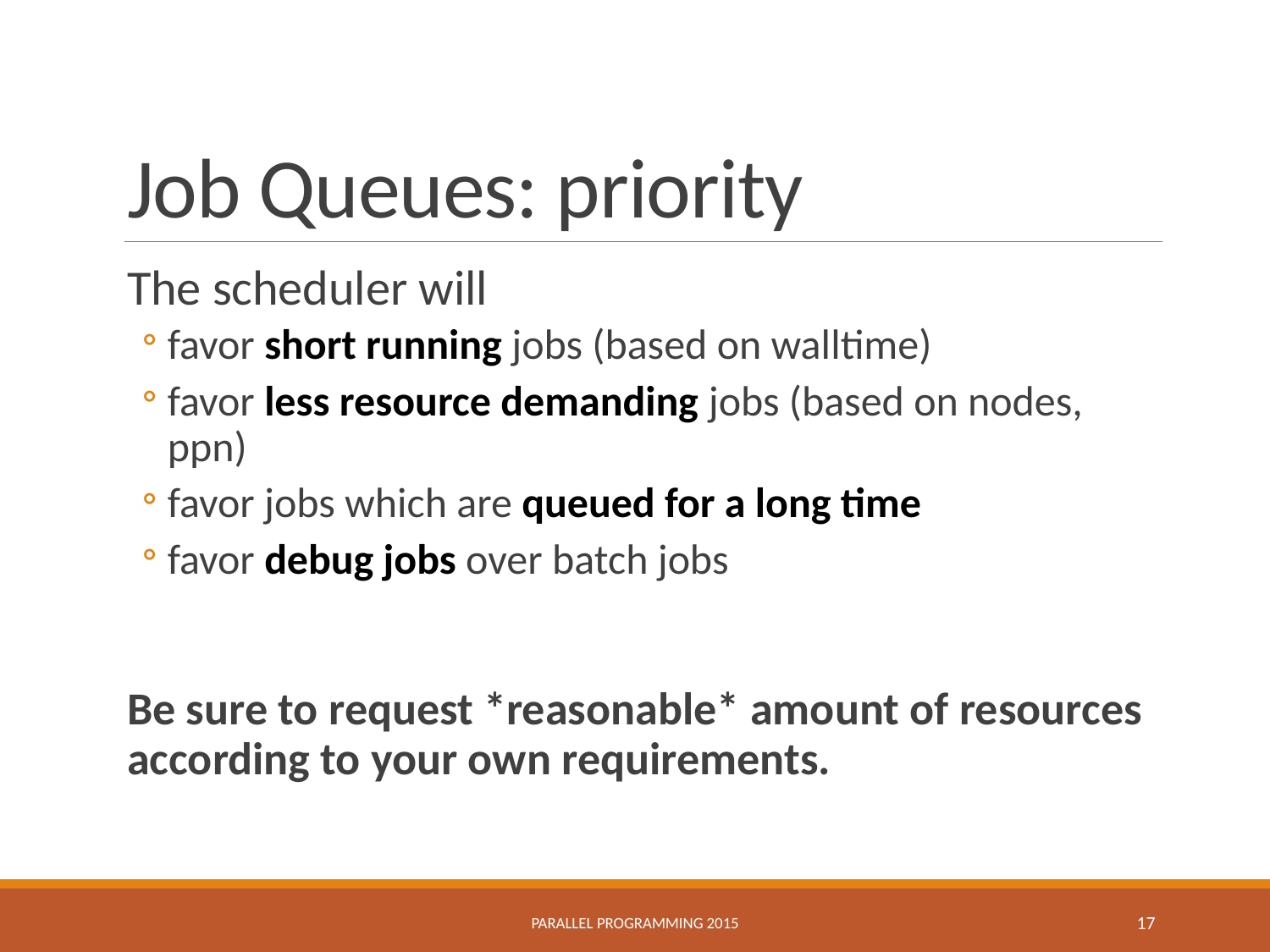

# Job Queues: priority
The scheduler will
favor short running jobs (based on walltime)
favor less resource demanding jobs (based on nodes, ppn)
favor jobs which are queued for a long time
favor debug jobs over batch jobs

Be sure to request *reasonable* amount of resources according to your own requirements.
Parallel Programming 2015
17